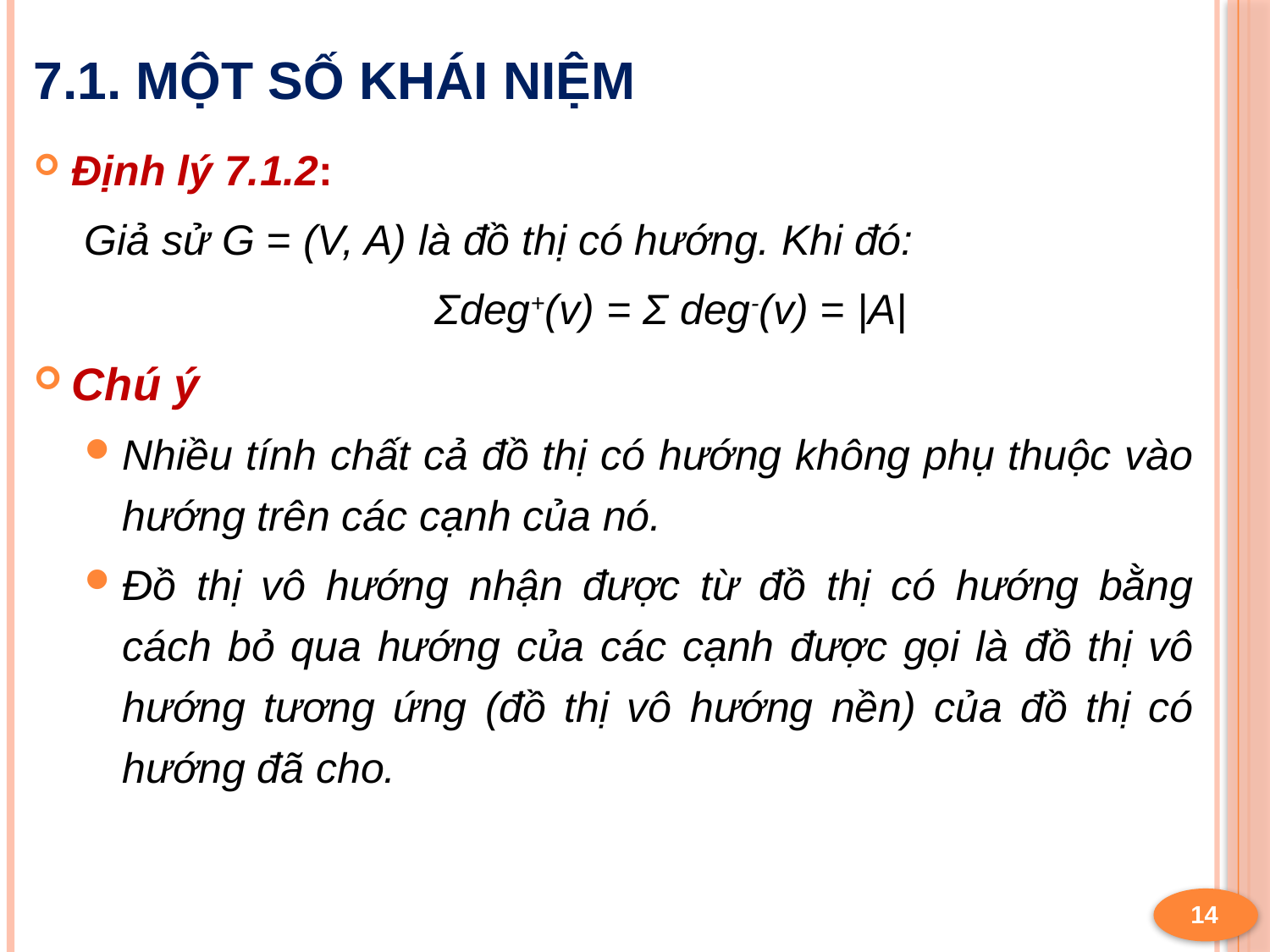

# 7.1. Một số khái niệm
Định lý 7.1.2:
Giả sử G = (V, A) là đồ thị có hướng. Khi đó:
Σdeg+(v) = Σ deg-(v) = |A|
Chú ý
Nhiều tính chất cả đồ thị có hướng không phụ thuộc vào hướng trên các cạnh của nó.
Đồ thị vô hướng nhận được từ đồ thị có hướng bằng cách bỏ qua hướng của các cạnh được gọi là đồ thị vô hướng tương ứng (đồ thị vô hướng nền) của đồ thị có hướng đã cho.

14